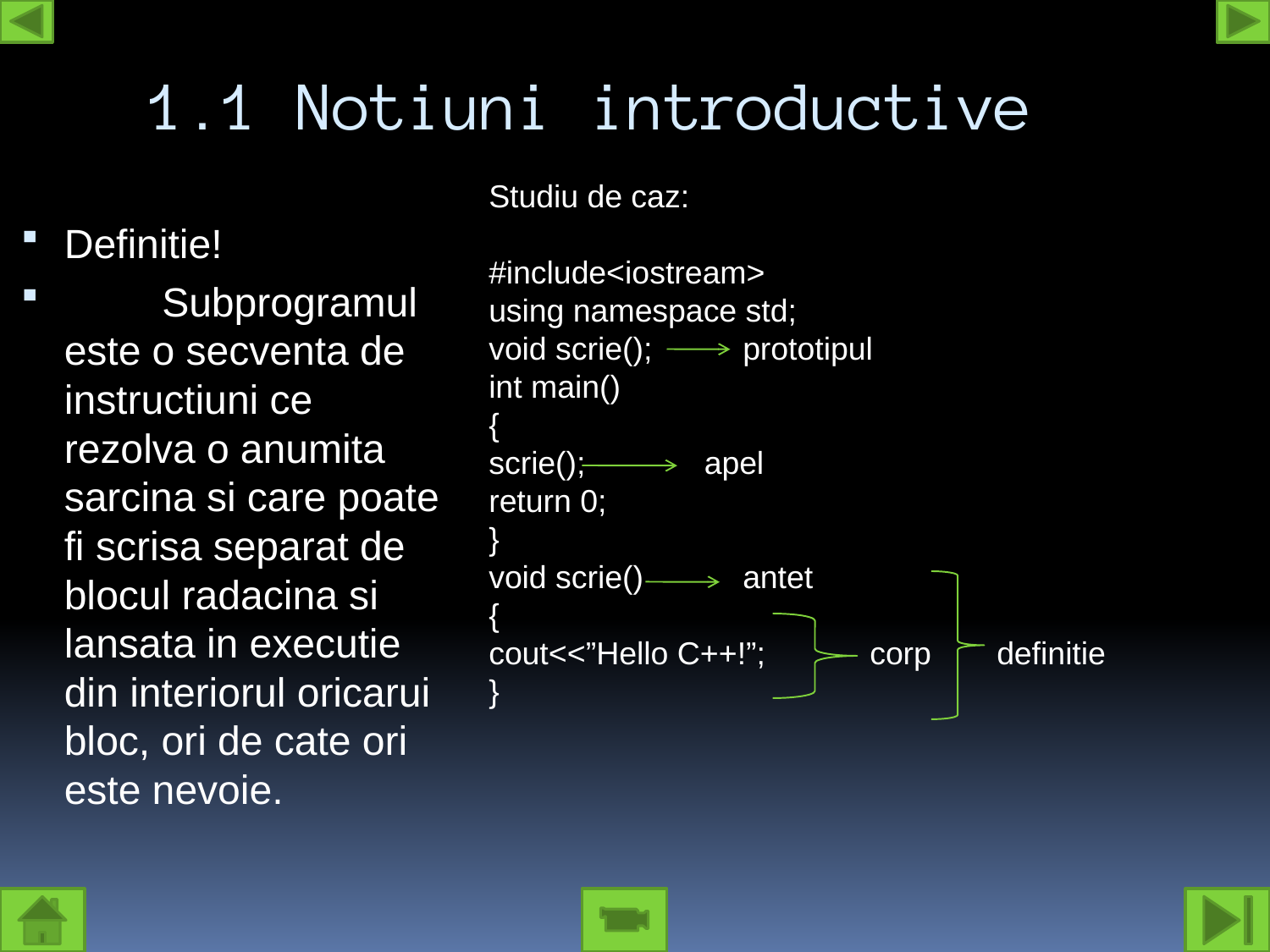

1.1 Notiuni introductive
Studiu de caz:

#include<iostream>
using namespace std;
void scrie();	prototipul
int main()
{
scrie();	          apel
return 0;
}
void scrie()	antet
{
cout<<”Hello C++!”;	corp     	definitie
}

Definitie!
	Subprogramul este o secventa de instructiuni ce rezolva o anumita sarcina si care poate fi scrisa separat de blocul radacina si lansata in executie din interiorul oricarui bloc, ori de cate ori este nevoie.